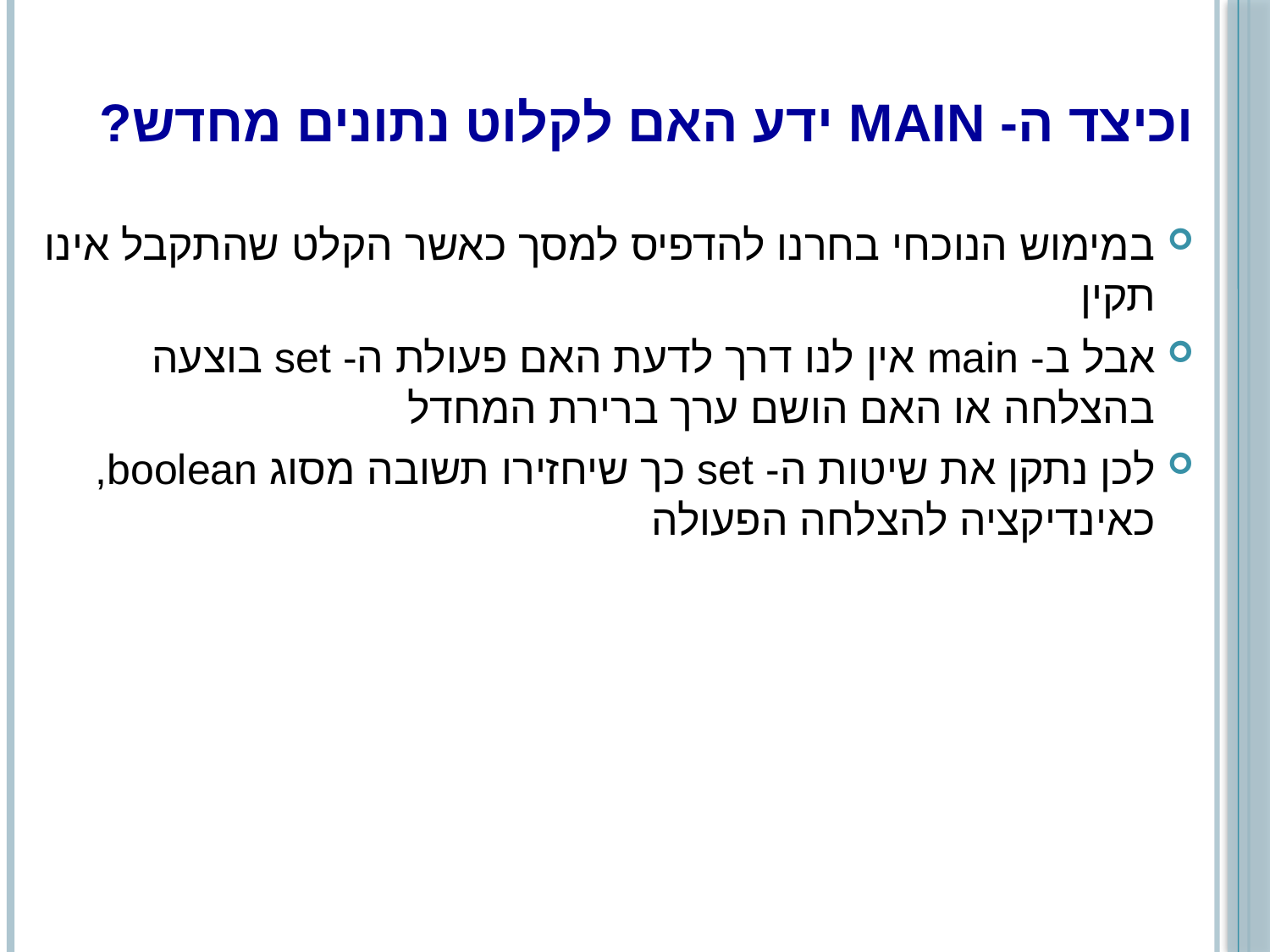

# וכיצד ה- main ידע האם לקלוט נתונים מחדש?
במימוש הנוכחי בחרנו להדפיס למסך כאשר הקלט שהתקבל אינו תקין
אבל ב- main אין לנו דרך לדעת האם פעולת ה- set בוצעה בהצלחה או האם הושם ערך ברירת המחדל
לכן נתקן את שיטות ה- set כך שיחזירו תשובה מסוג boolean, כאינדיקציה להצלחה הפעולה